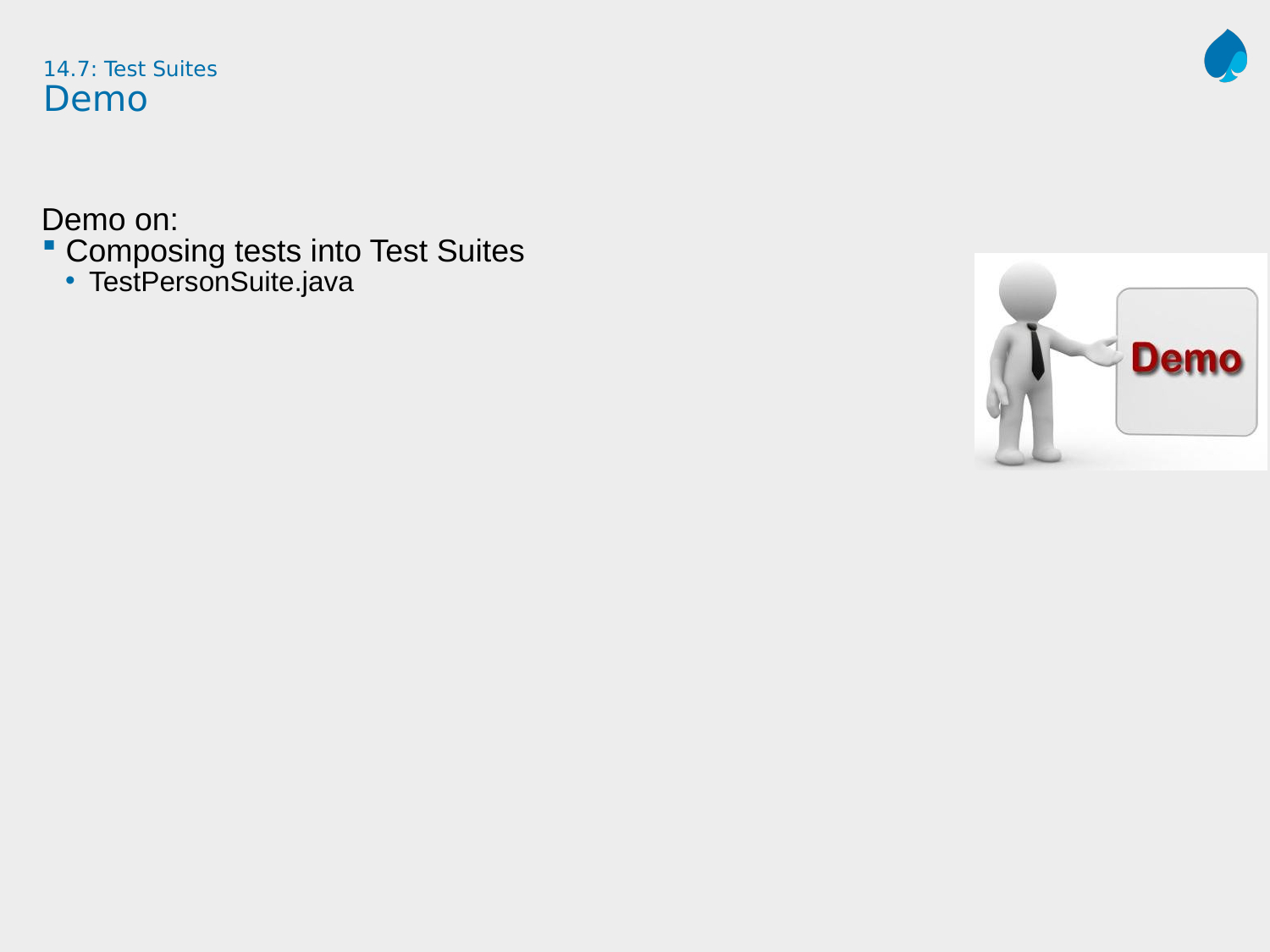

# 14.7: Test Suites Demo
Demo on:
Composing tests into Test Suites
TestPersonSuite.java